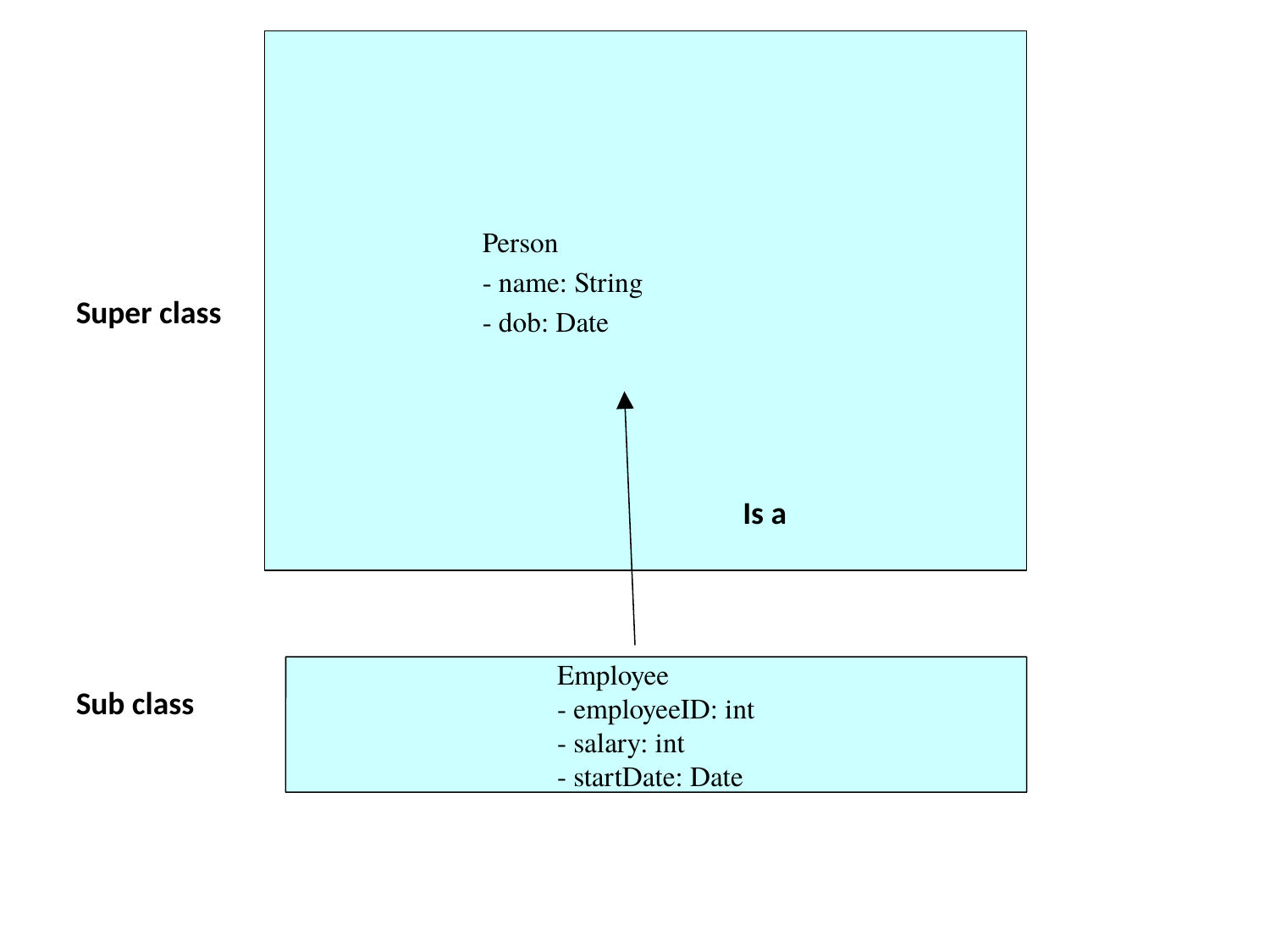

#
Person
- name: String
- dob: Date

Super class

Is a
Employee
- employeeID: int
- salary: int
- startDate: Date
Sub class